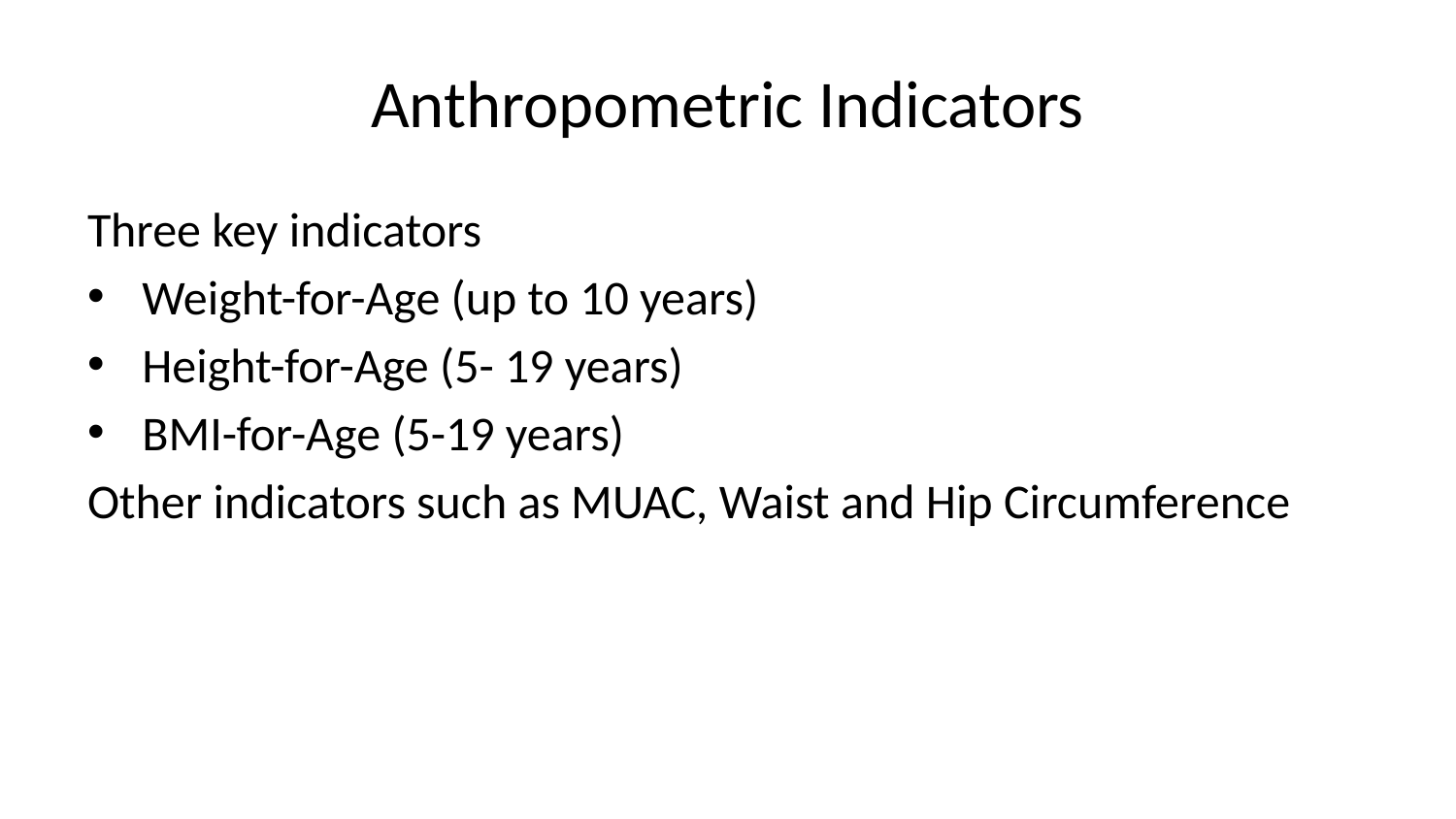

# Anthropometric Indicators
Three key indicators
Weight-for-Age (up to 10 years)
Height-for-Age (5- 19 years)
BMI-for-Age (5-19 years)
Other indicators such as MUAC, Waist and Hip Circumference